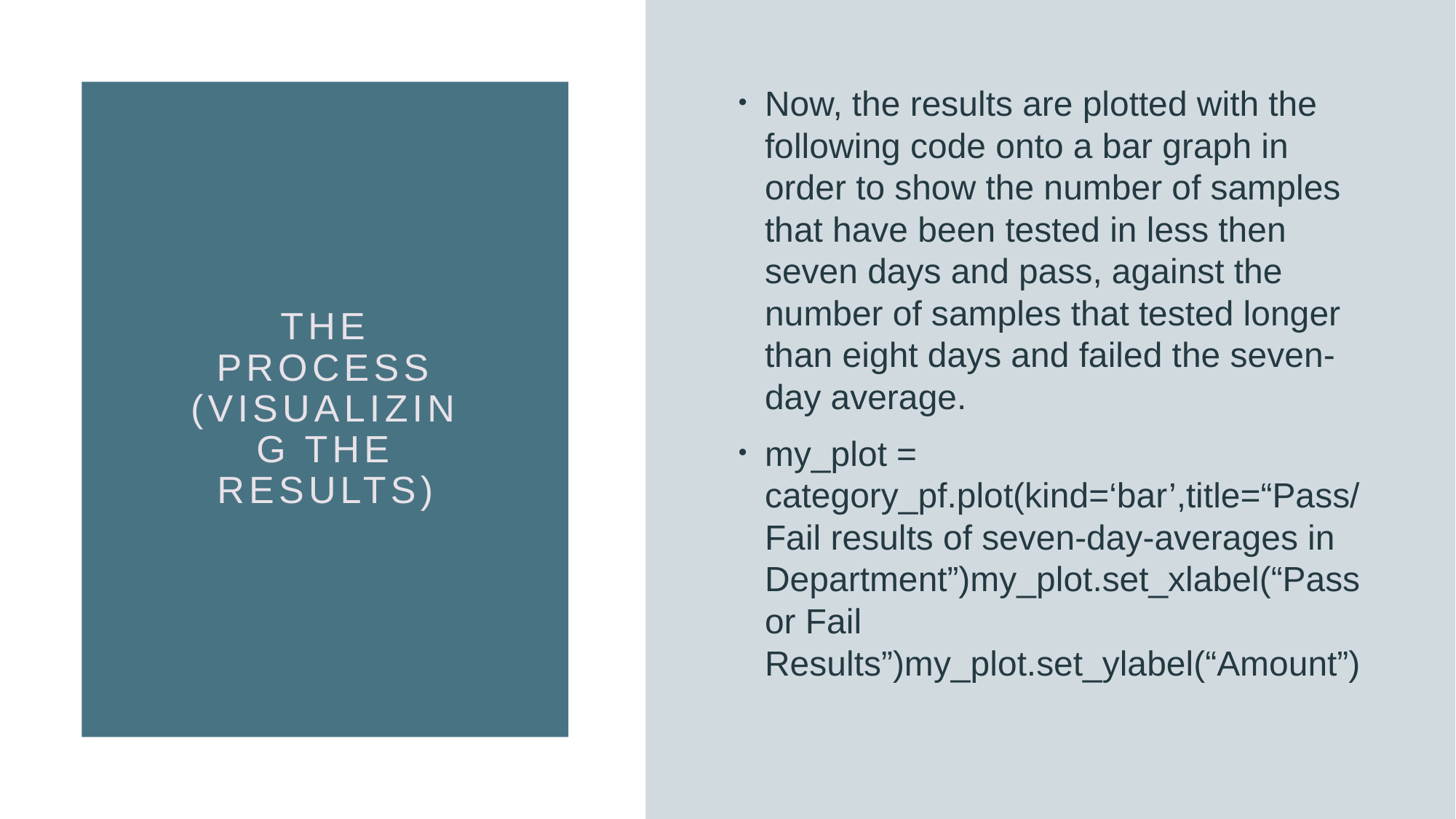

Now, the results are plotted with the following code onto a bar graph in order to show the number of samples that have been tested in less then seven days and pass, against the number of samples that tested longer than eight days and failed the seven-day average.
my_plot = category_pf.plot(kind=‘bar’,title=“Pass/Fail results of seven-day-averages in Department”)my_plot.set_xlabel(“Pass or Fail Results”)my_plot.set_ylabel(“Amount”)

# The process (Visualizing the Results)